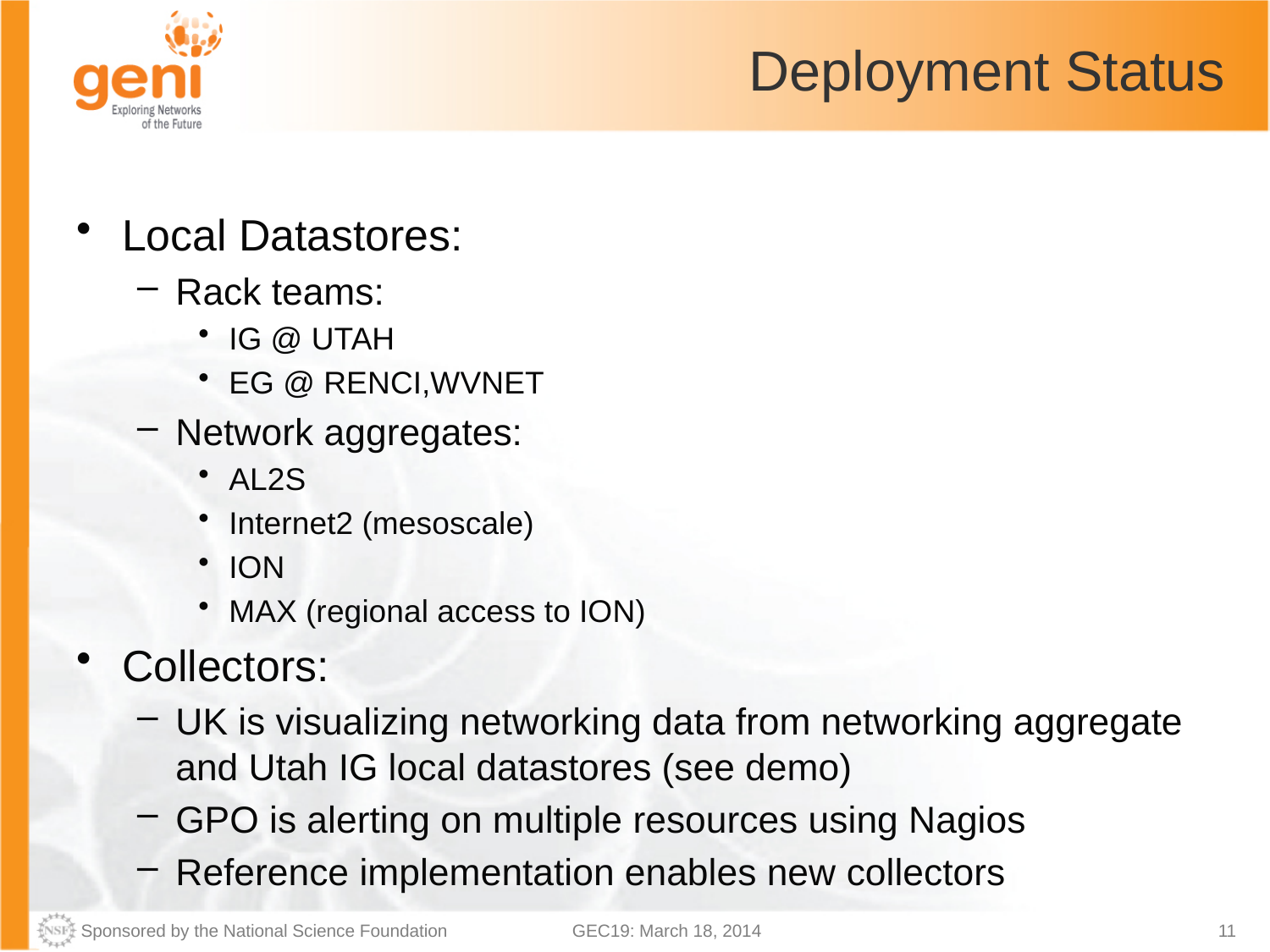

# Deployment Status
Local Datastores:
Rack teams:
IG @ UTAH
EG @ RENCI,WVNET
Network aggregates:
AL2S
Internet2 (mesoscale)
ION
MAX (regional access to ION)
Collectors:
UK is visualizing networking data from networking aggregate and Utah IG local datastores (see demo)
GPO is alerting on multiple resources using Nagios
Reference implementation enables new collectors